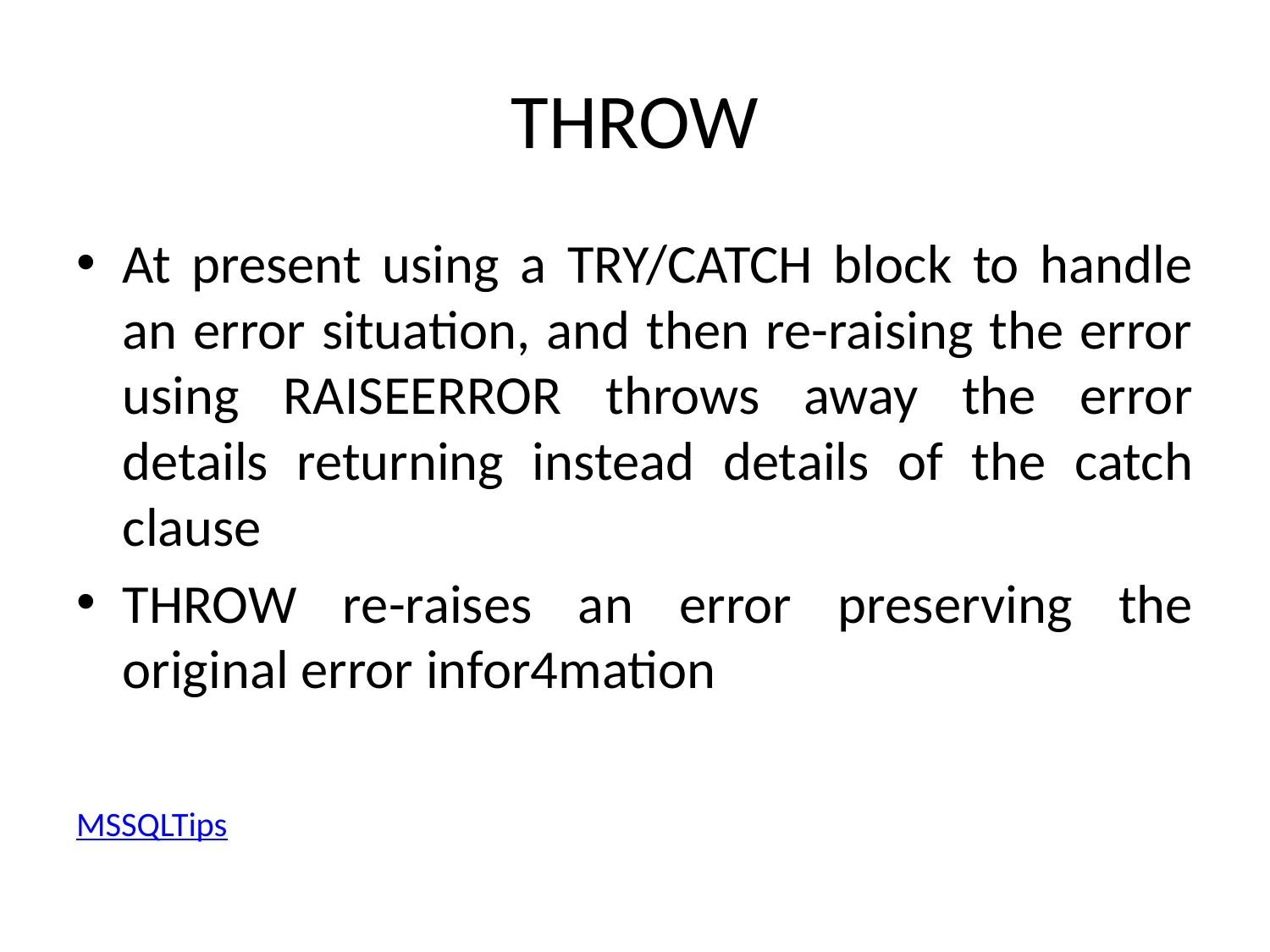

# THROW
At present using a TRY/CATCH block to handle an error situation, and then re-raising the error using RAISEERROR throws away the error details returning instead details of the catch clause
THROW re-raises an error preserving the original error infor4mation

MSSQLTips